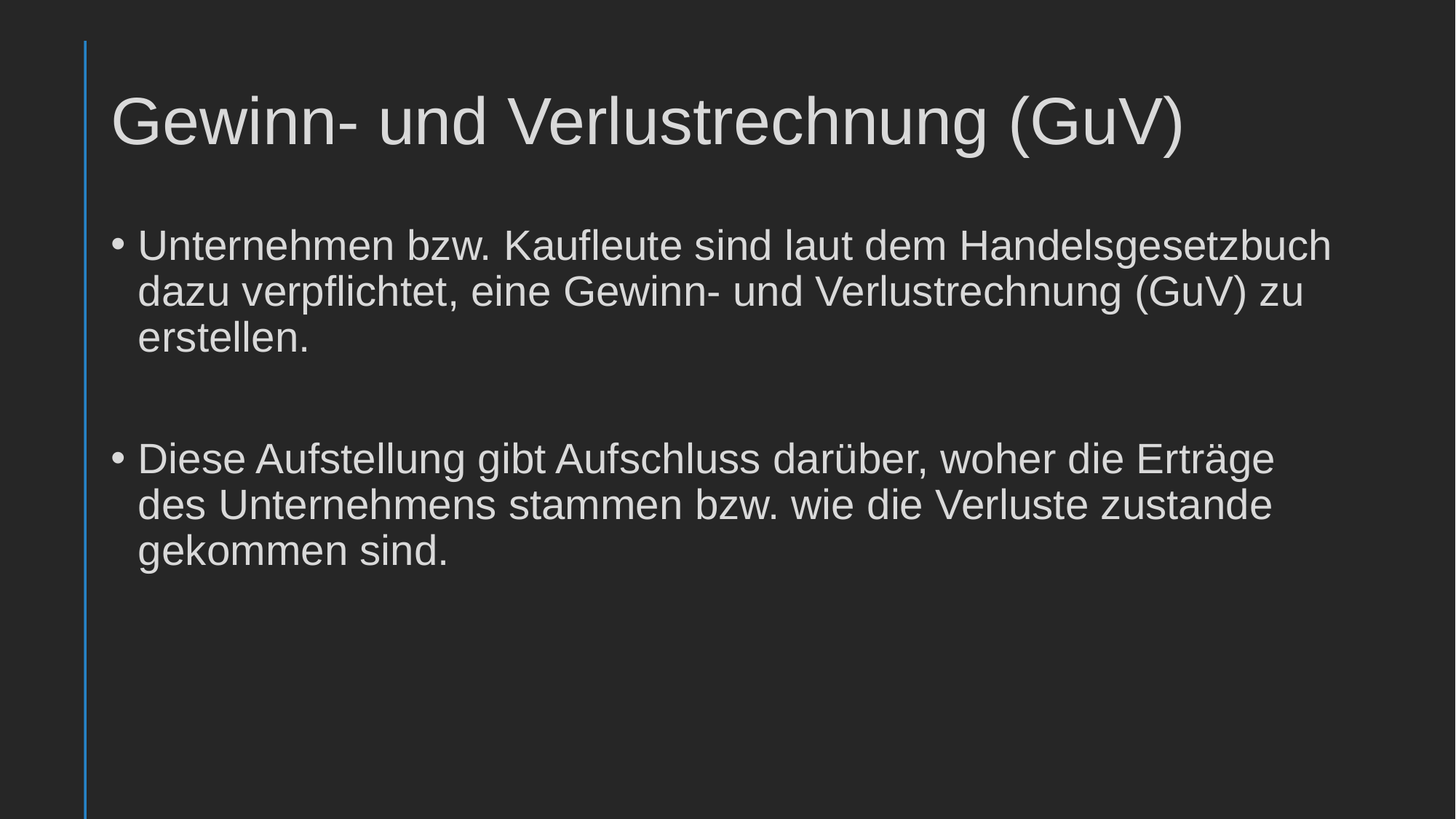

# Gewinn- und Verlustrechnung (GuV)
Unternehmen bzw. Kaufleute sind laut dem Handelsgesetzbuch dazu verpflichtet, eine Gewinn- und Verlustrechnung (GuV) zu erstellen.

Diese Aufstellung gibt Aufschluss darüber, woher die Erträge des Unternehmens stammen bzw. wie die Verluste zustande gekommen sind.